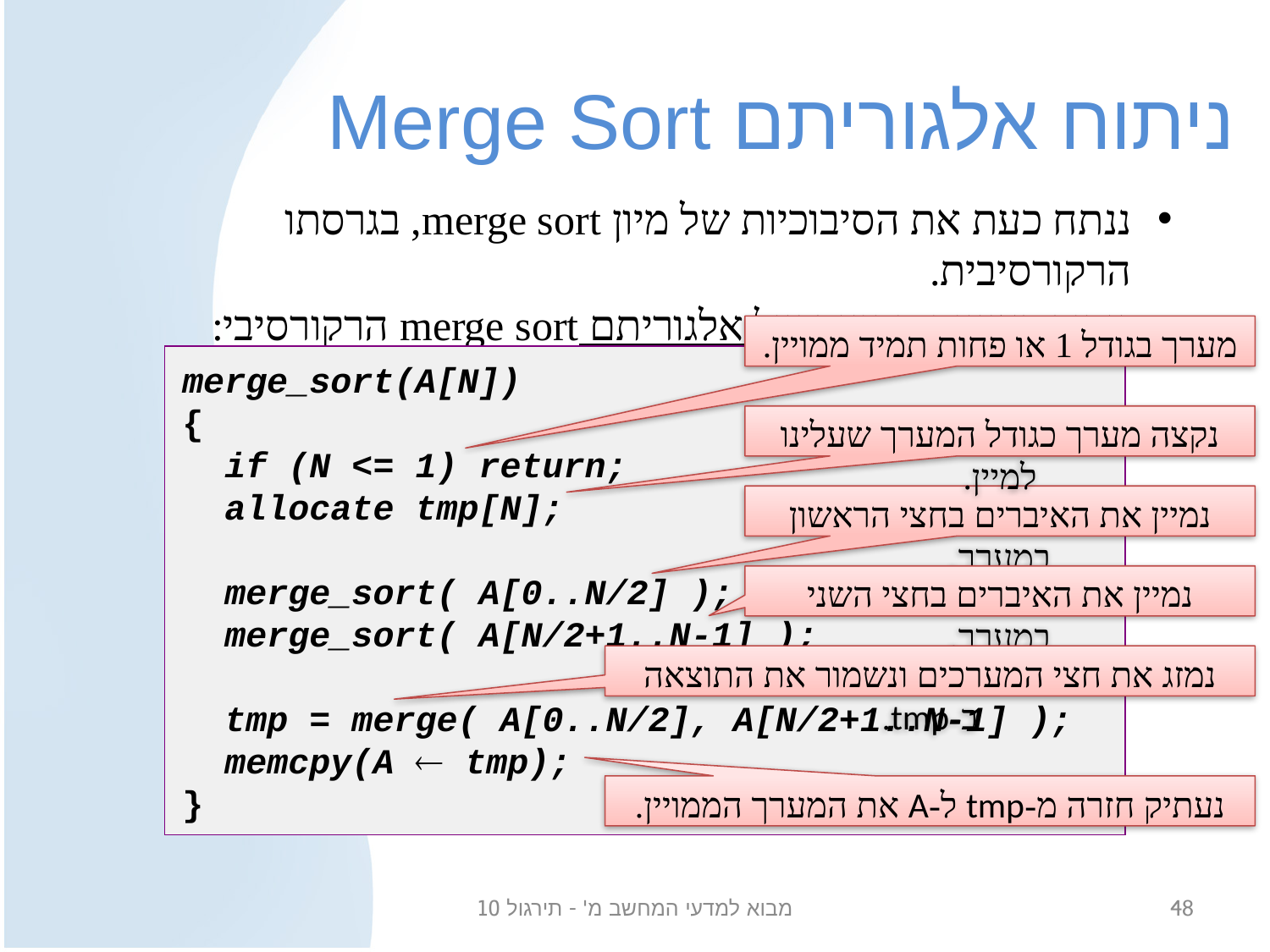

# ניתוח אלגוריתם Merge Sort
ננתח כעת את הסיבוכיות של מיון merge sort, בגרסתו הרקורסיבית.
נזכיר ראשית סקיצה של אלגוריתם merge sort הרקורסיבי:
מערך בגודל 1 או פחות תמיד ממויין.
merge_sort(A[N])
{
  if (N <= 1) return;
  allocate tmp[N];

  merge_sort( A[0..N/2] );
  merge_sort( A[N/2+1..N-1] );

  tmp = merge( A[0..N/2], A[N/2+1..N-1] );
  memcpy(A ← tmp);
}
נקצה מערך כגודל המערך שעלינו למיין.
נמיין את האיברים בחצי הראשון במערך.
נמיין את האיברים בחצי השני במערך.
נמזג את חצי המערכים ונשמור את התוצאה ב-tmp.
נעתיק חזרה מ-tmp ל-A את המערך הממויין.
מבוא למדעי המחשב מ' - תירגול 10
48